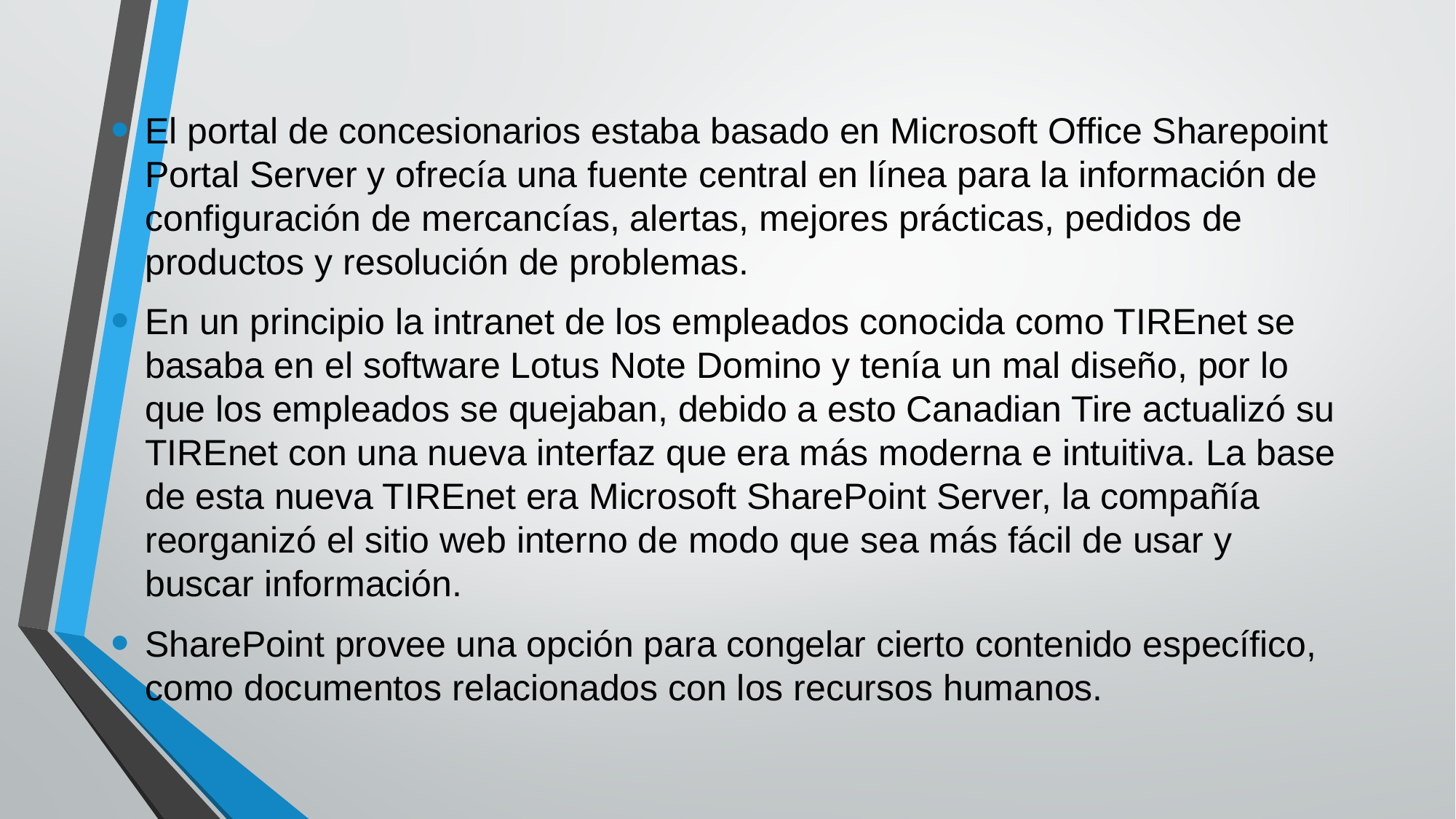

El portal de concesionarios estaba basado en Microsoft Office Sharepoint Portal Server y ofrecía una fuente central en línea para la información de configuración de mercancías, alertas, mejores prácticas, pedidos de productos y resolución de problemas.
En un principio la intranet de los empleados conocida como TIREnet se basaba en el software Lotus Note Domino y tenía un mal diseño, por lo que los empleados se quejaban, debido a esto Canadian Tire actualizó su TIREnet con una nueva interfaz que era más moderna e intuitiva. La base de esta nueva TIREnet era Microsoft SharePoint Server, la compañía reorganizó el sitio web interno de modo que sea más fácil de usar y buscar información.
SharePoint provee una opción para congelar cierto contenido específico, como documentos relacionados con los recursos humanos.